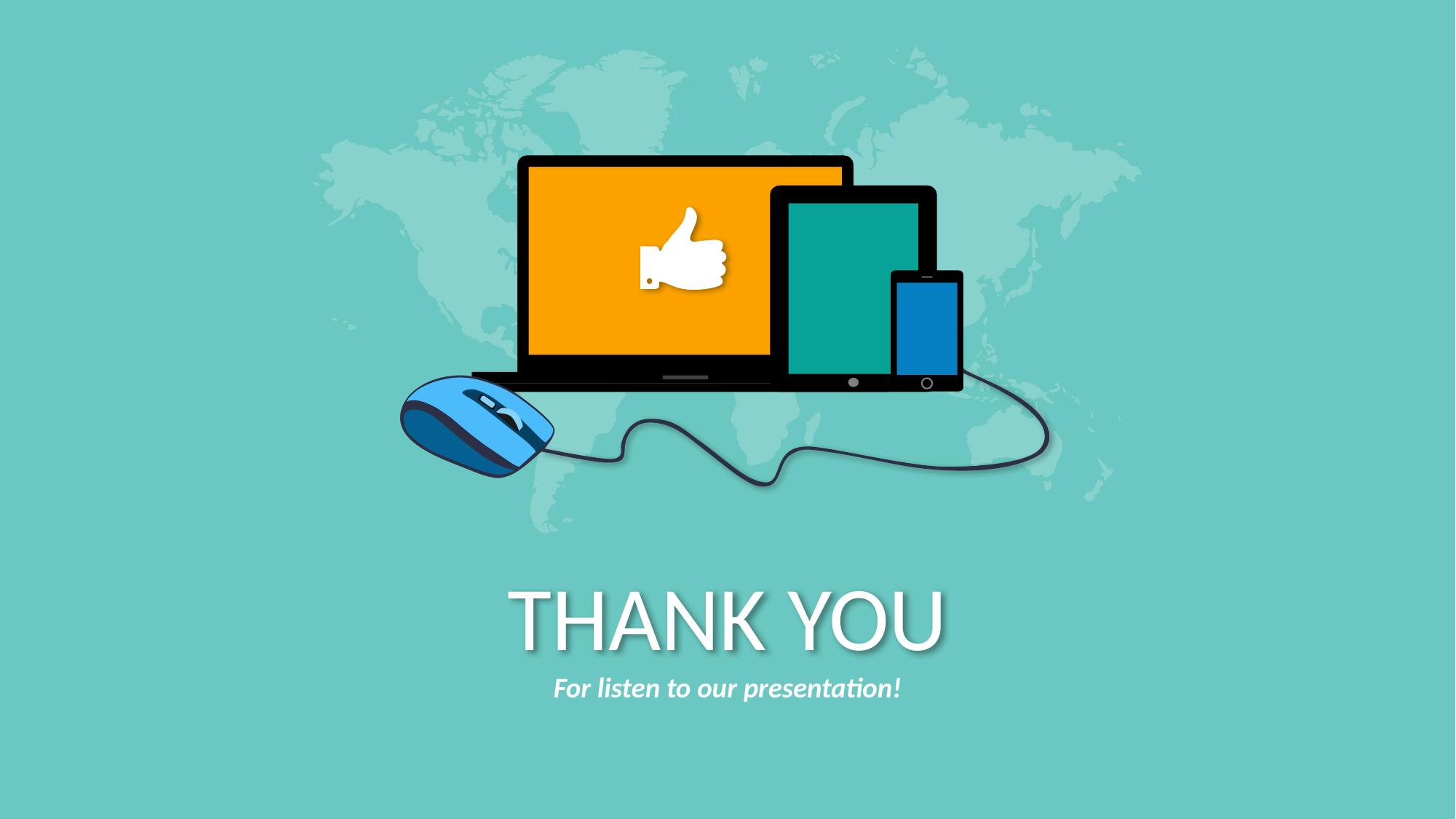

THANK YOU
For listen to our presentation!